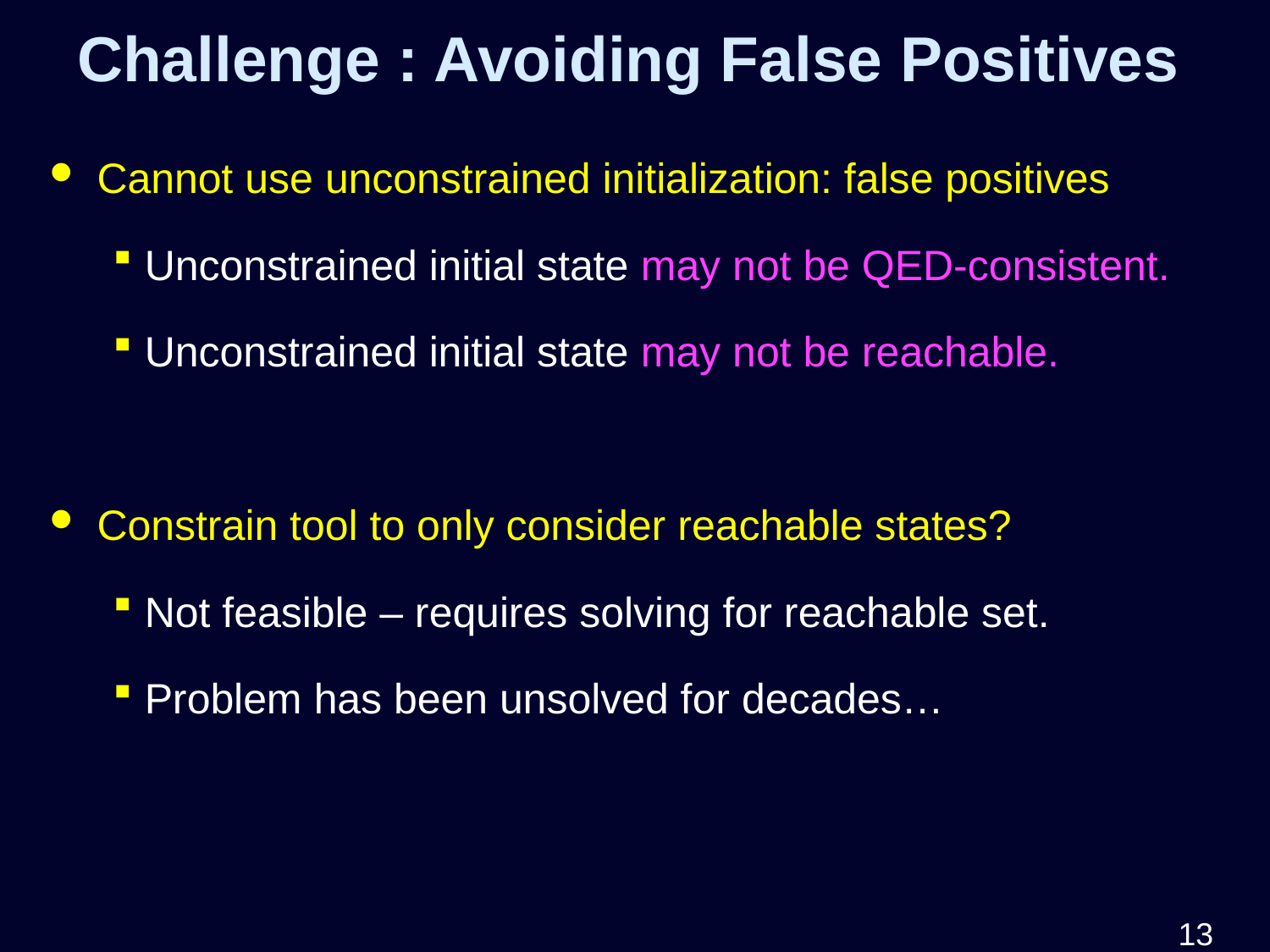

Challenge : Avoiding False Positives
Cannot use unconstrained initialization: false positives
Unconstrained initial state may not be QED-consistent.
Unconstrained initial state may not be reachable.

Constrain tool to only consider reachable states?
Not feasible – requires solving for reachable set.
Problem has been unsolved for decades…

	13